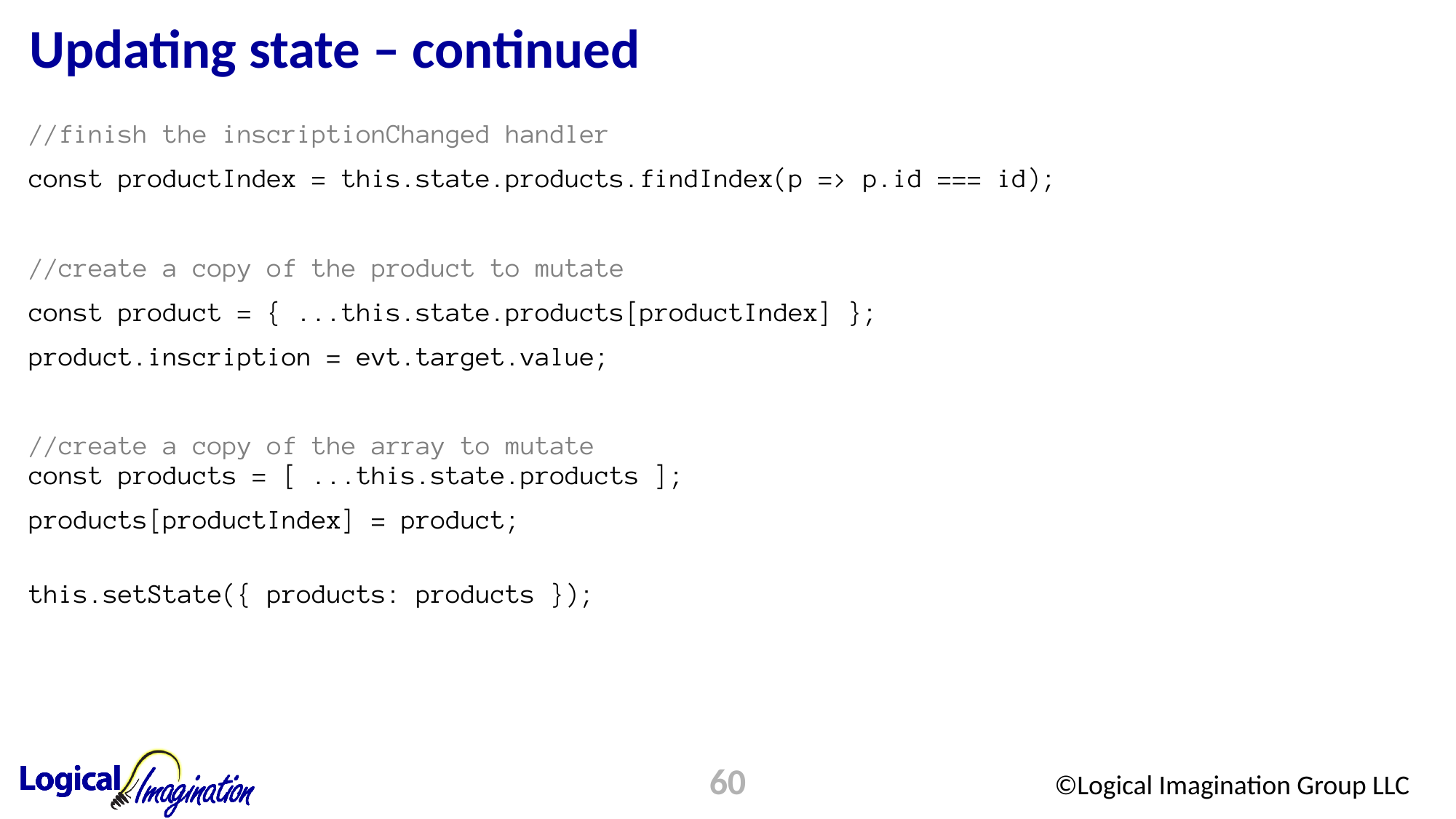

# Updating state – continued
//finish the inscriptionChanged handler
const productIndex = this.state.products.findIndex(p => p.id === id);

//create a copy of the product to mutate
const product = { ...this.state.products[productIndex] };
product.inscription = evt.target.value;

//create a copy of the array to mutate
const products = [ ...this.state.products ];
products[productIndex] = product;
this.setState({ products: products });

60